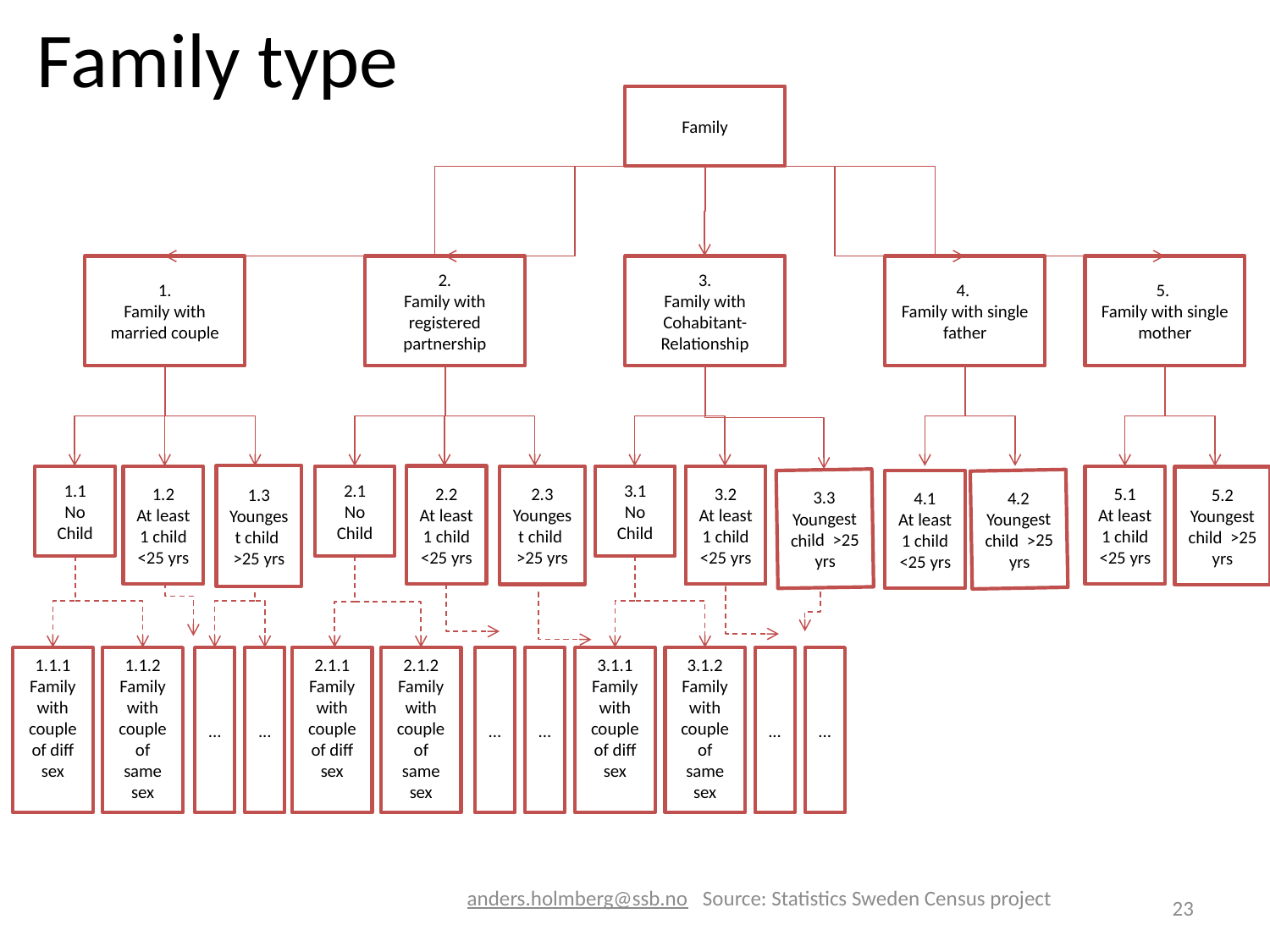

Family type
Family
1.
Family with married couple
2.
Family with registered partnership
3.
Family with Cohabitant-Relationship
4.
Family with single father
5.
Family with single mother
1.3
Youngest child  >25 yrs
2.2
At least 1 child <25 yrs
1.1
No Child
1.2
At least 1 child <25 yrs
2.1
No Child
3.1
No Child
5.1
At least 1 child <25 yrs
3.2
At least 1 child <25 yrs
5.1
At least 1 child <25 yrs
2.3
Youngest child  >25 yrs
5.2
Youngest child  >25 yrs
3.3
Youngest child  >25 yrs
4.2
Youngest child  >25 yrs
4.1
At least 1 child <25 yrs
1.1.1
Family with couple of diff sex
1.1.2
Family with couple of same sex
...
...
2.1.1
Family with couple of diff sex
2.1.2
Family with couple of same sex
...
...
3.1.1
Family with couple of diff sex
3.1.2
Family with couple of same sex
...
...
23
anders.holmberg@ssb.no   Source: Statistics Sweden Census project